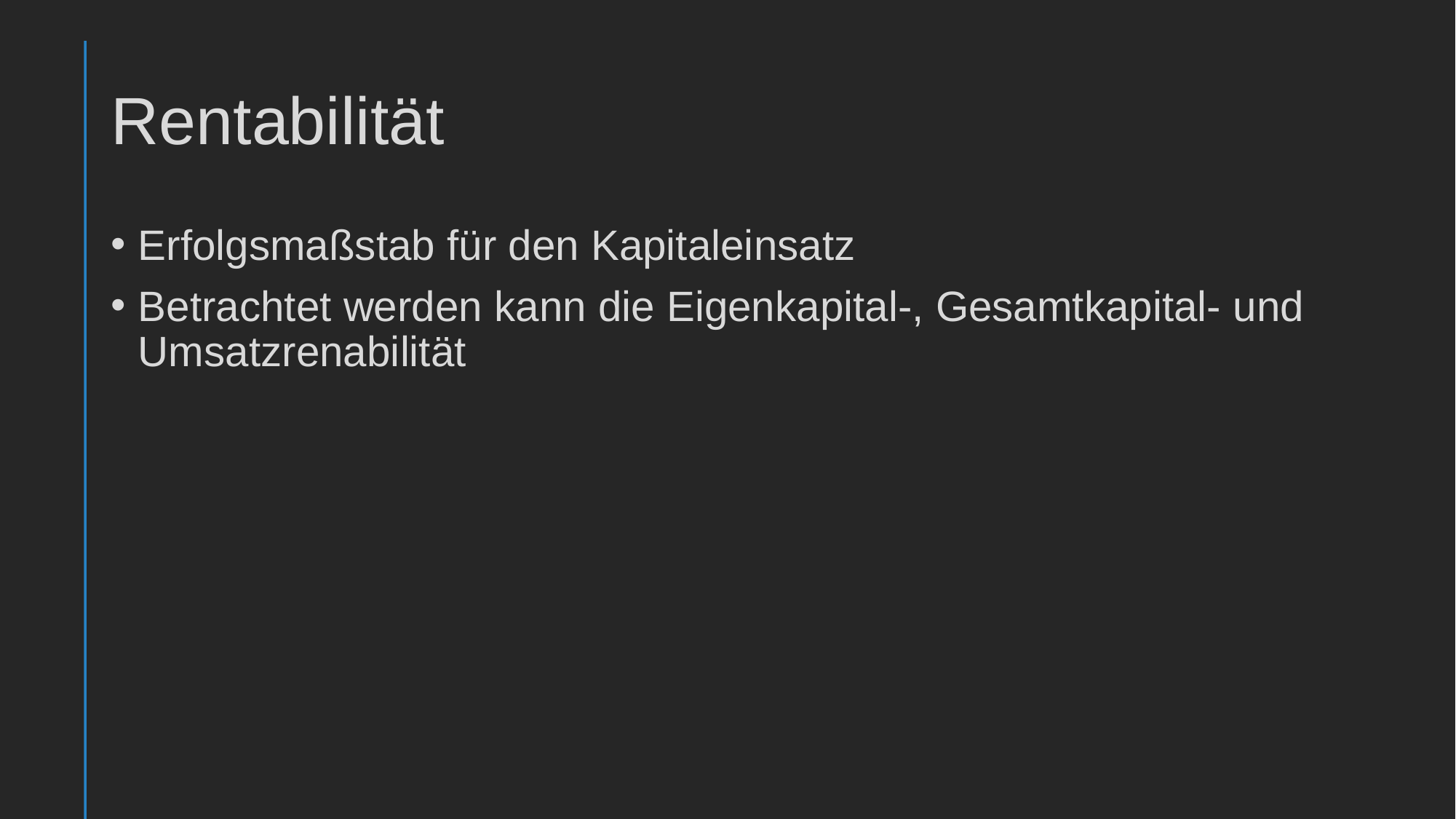

# Rentabilität
Erfolgsmaßstab für den Kapitaleinsatz
Betrachtet werden kann die Eigenkapital-, Gesamtkapital- und Umsatzrenabilität